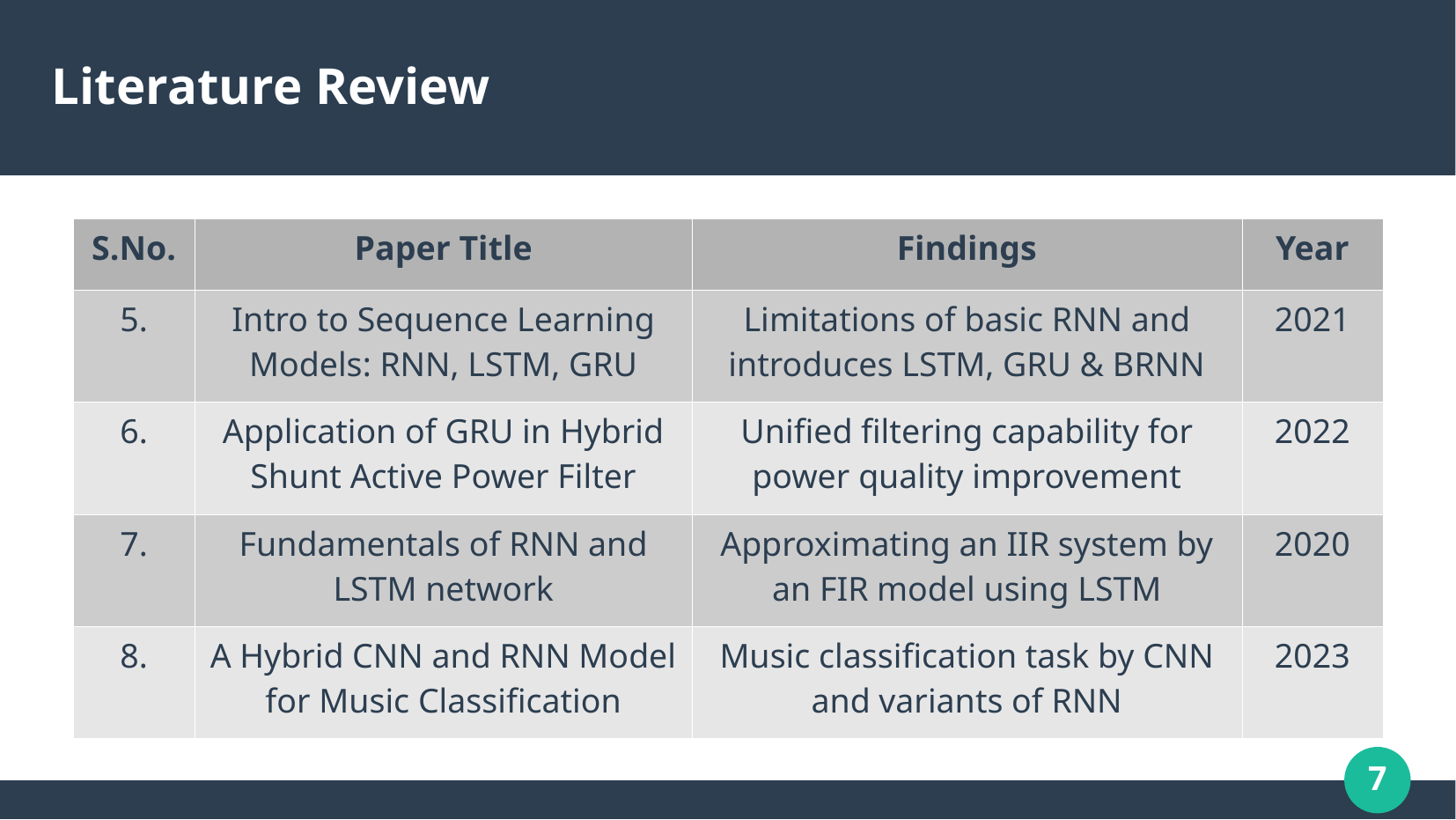

# Literature Review
| S.No. | Paper Title | Findings | Year |
| --- | --- | --- | --- |
| 5. | Intro to Sequence Learning Models: RNN, LSTM, GRU | Limitations of basic RNN and introduces LSTM, GRU & BRNN | 2021 |
| 6. | Application of GRU in Hybrid Shunt Active Power Filter | Unified filtering capability for power quality improvement | 2022 |
| 7. | Fundamentals of RNN and LSTM network | Approximating an IIR system by an FIR model using LSTM | 2020 |
| 8. | A Hybrid CNN and RNN Model for Music Classification | Music classification task by CNN and variants of RNN | 2023 |